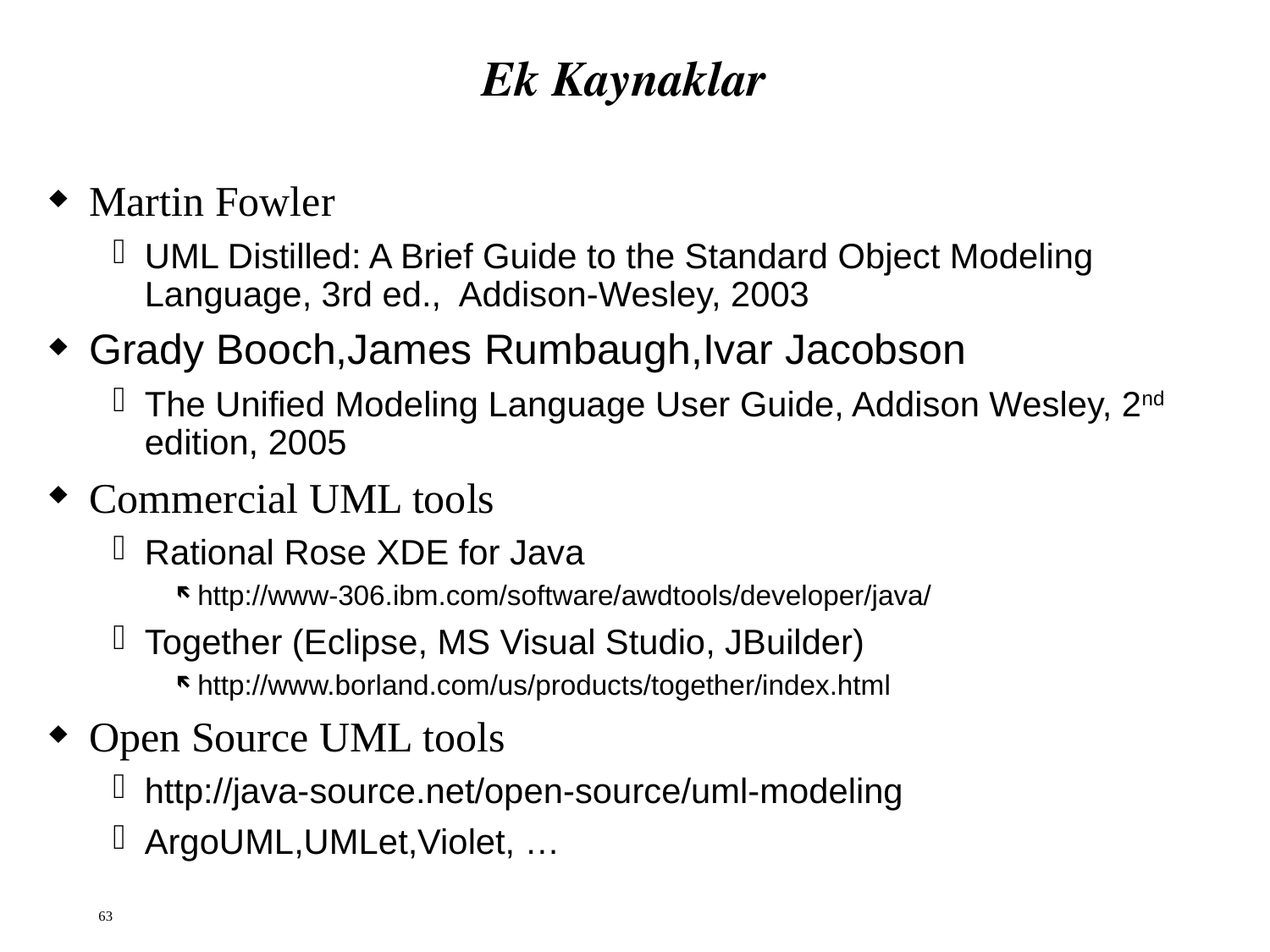

# Ek Kaynaklar
Martin Fowler
UML Distilled: A Brief Guide to the Standard Object Modeling Language, 3rd ed.,  Addison-Wesley, 2003
Grady Booch,James Rumbaugh,Ivar Jacobson
The Unified Modeling Language User Guide, Addison Wesley, 2nd edition, 2005
Commercial UML tools
Rational Rose XDE for Java
http://www-306.ibm.com/software/awdtools/developer/java/
Together (Eclipse, MS Visual Studio, JBuilder)
http://www.borland.com/us/products/together/index.html
Open Source UML tools
http://java-source.net/open-source/uml-modeling
ArgoUML,UMLet,Violet, …
63